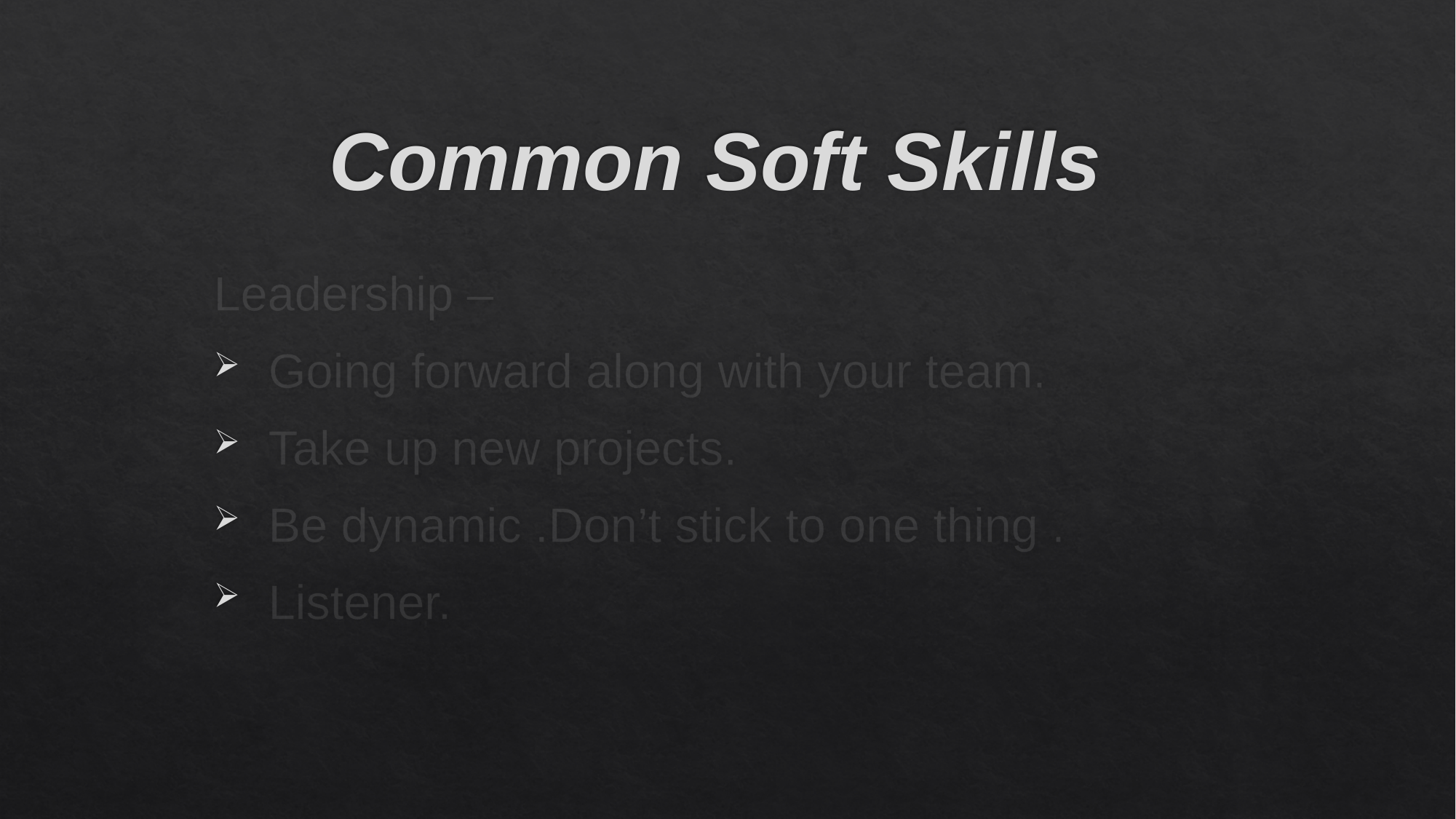

# Common Soft Skills
Leadership –
Going forward along with your team.
Take up new projects.
Be dynamic .Don’t stick to one thing .
Listener.